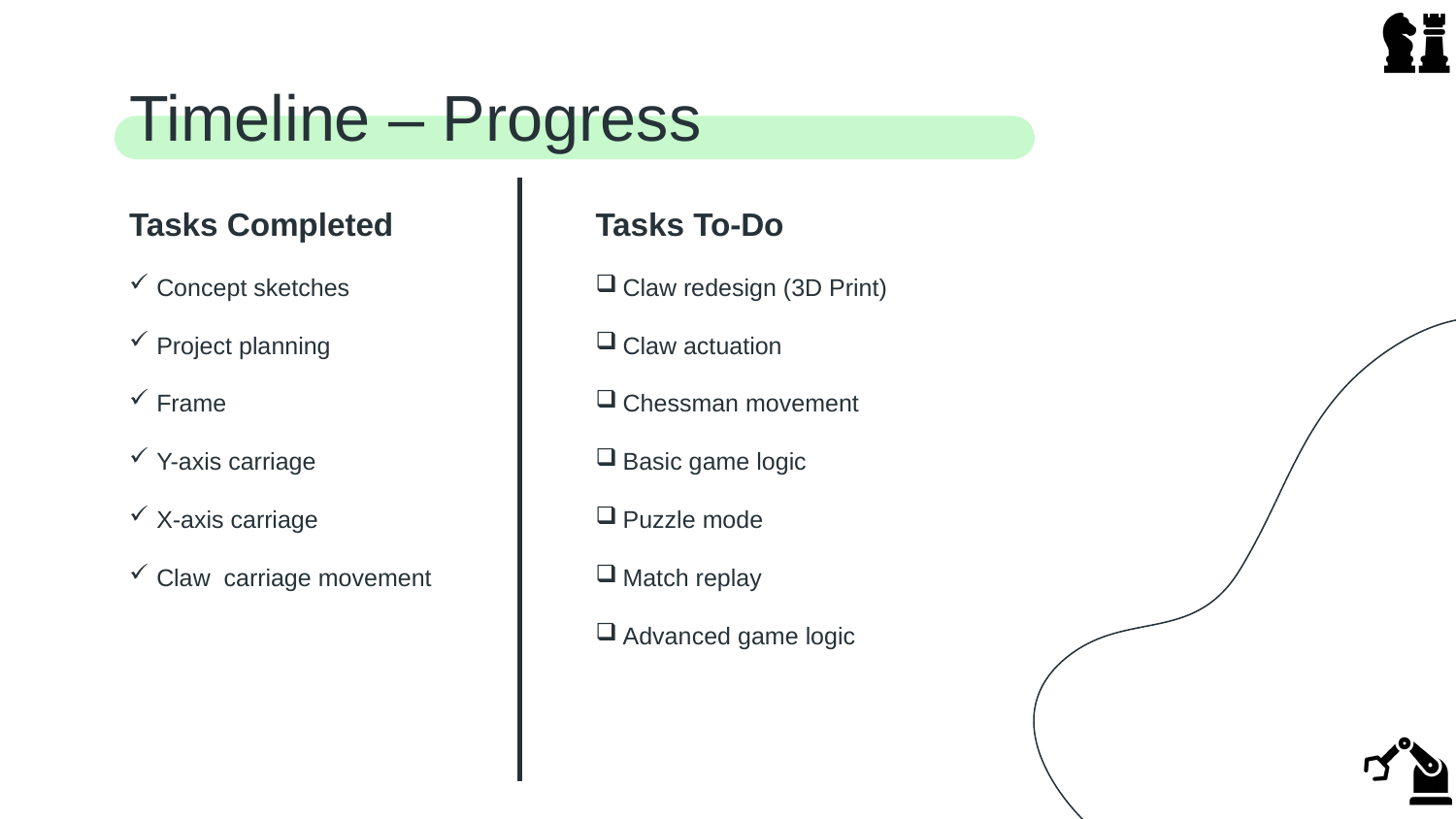

# Timeline – Progress
Tasks Completed
Concept sketches
Project planning
Frame
Y-axis carriage
X-axis carriage
Claw  carriage movement
Tasks To-Do
Claw redesign (3D Print)
Claw actuation
Chessman movement
Basic game logic
Puzzle mode
Match replay
Advanced game logic